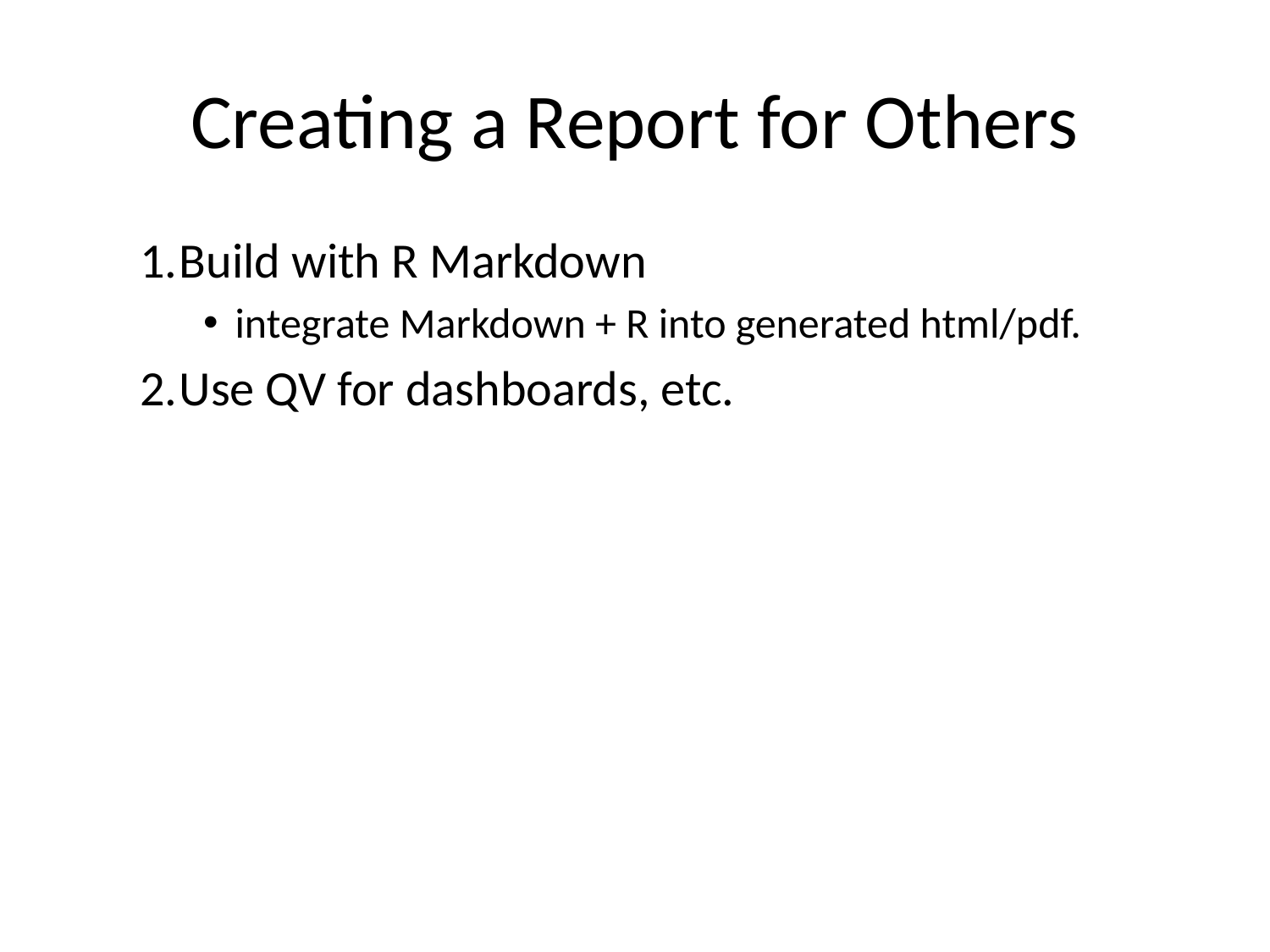

# Creating a Report for Others
Build with R Markdown
integrate Markdown + R into generated html/pdf.
Use QV for dashboards, etc.